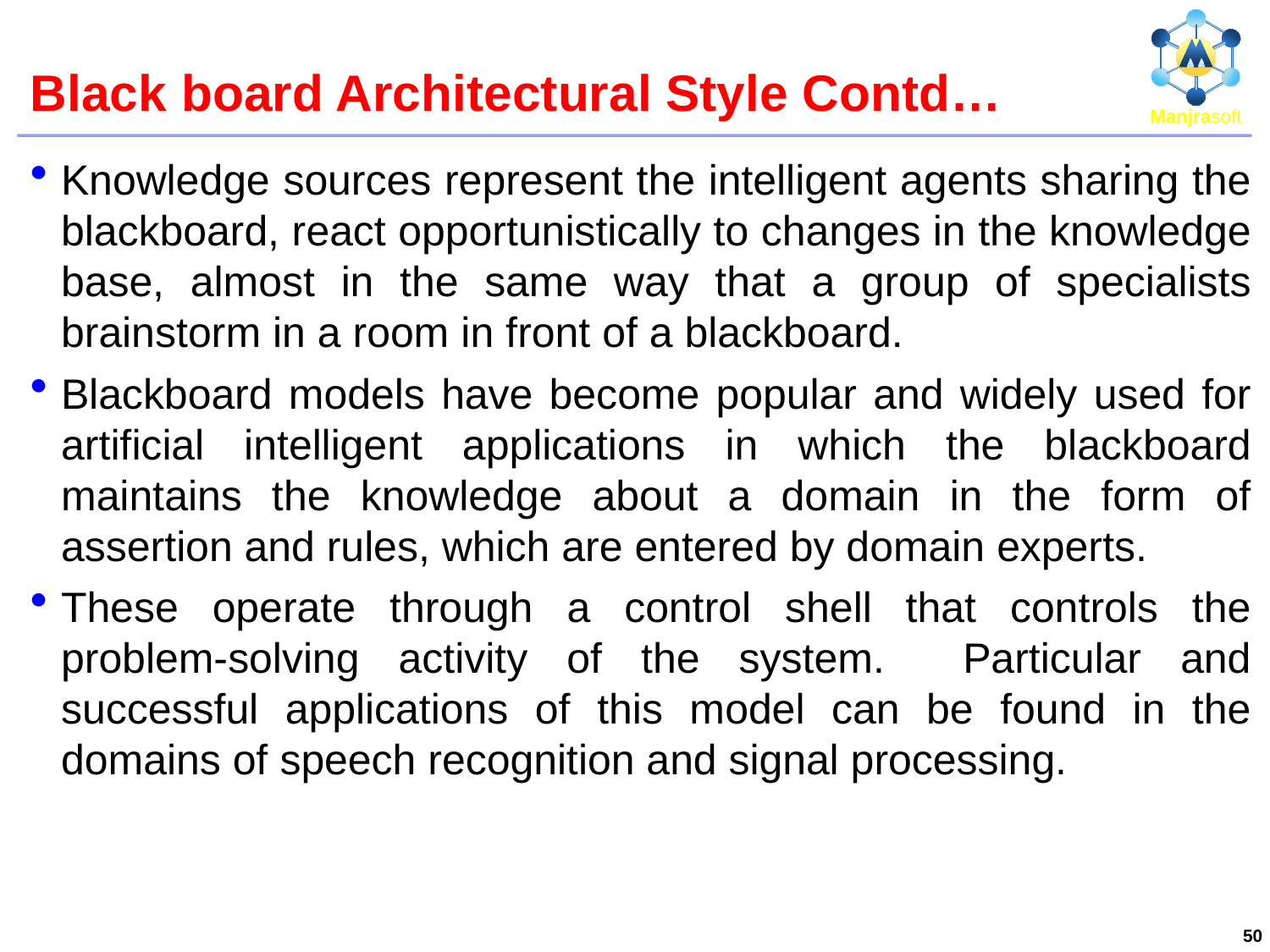

# Black board Architectural Style Contd…
Knowledge sources represent the intelligent agents sharing the blackboard, react opportunistically to changes in the knowledge base, almost in the same way that a group of specialists brainstorm in a room in front of a blackboard.
Blackboard models have become popular and widely used for artificial intelligent applications in which the blackboard maintains the knowledge about a domain in the form of assertion and rules, which are entered by domain experts.
These operate through a control shell that controls the problem-solving activity of the system.  Particular and successful applications of this model can be found in the domains of speech recognition and signal processing.

50